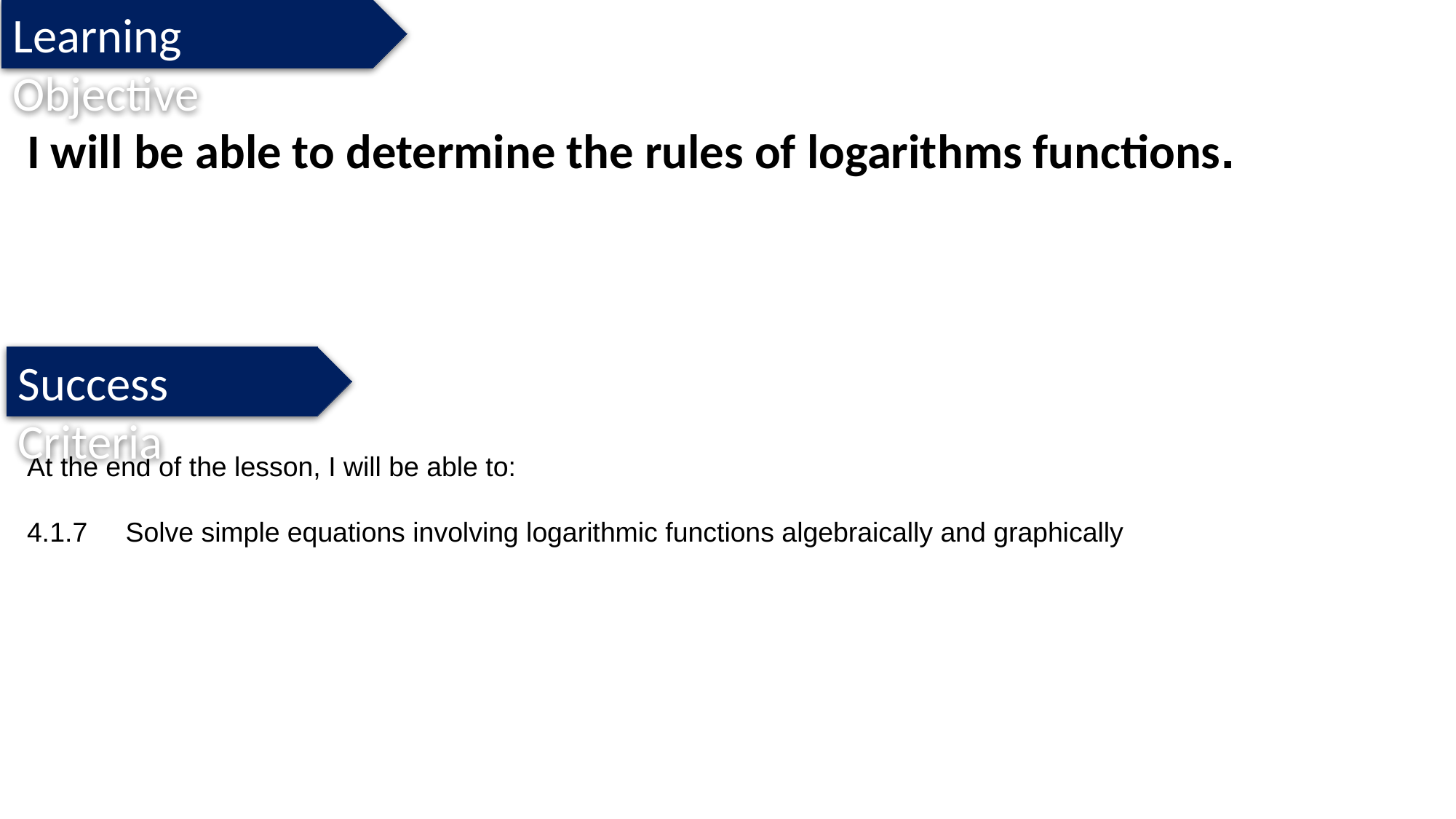

Learning Objective
I will be able to determine the rules of logarithms functions.
Success Criteria
At the end of the lesson, I will be able to:

4.1.7     Solve simple equations involving logarithmic functions algebraically and graphically